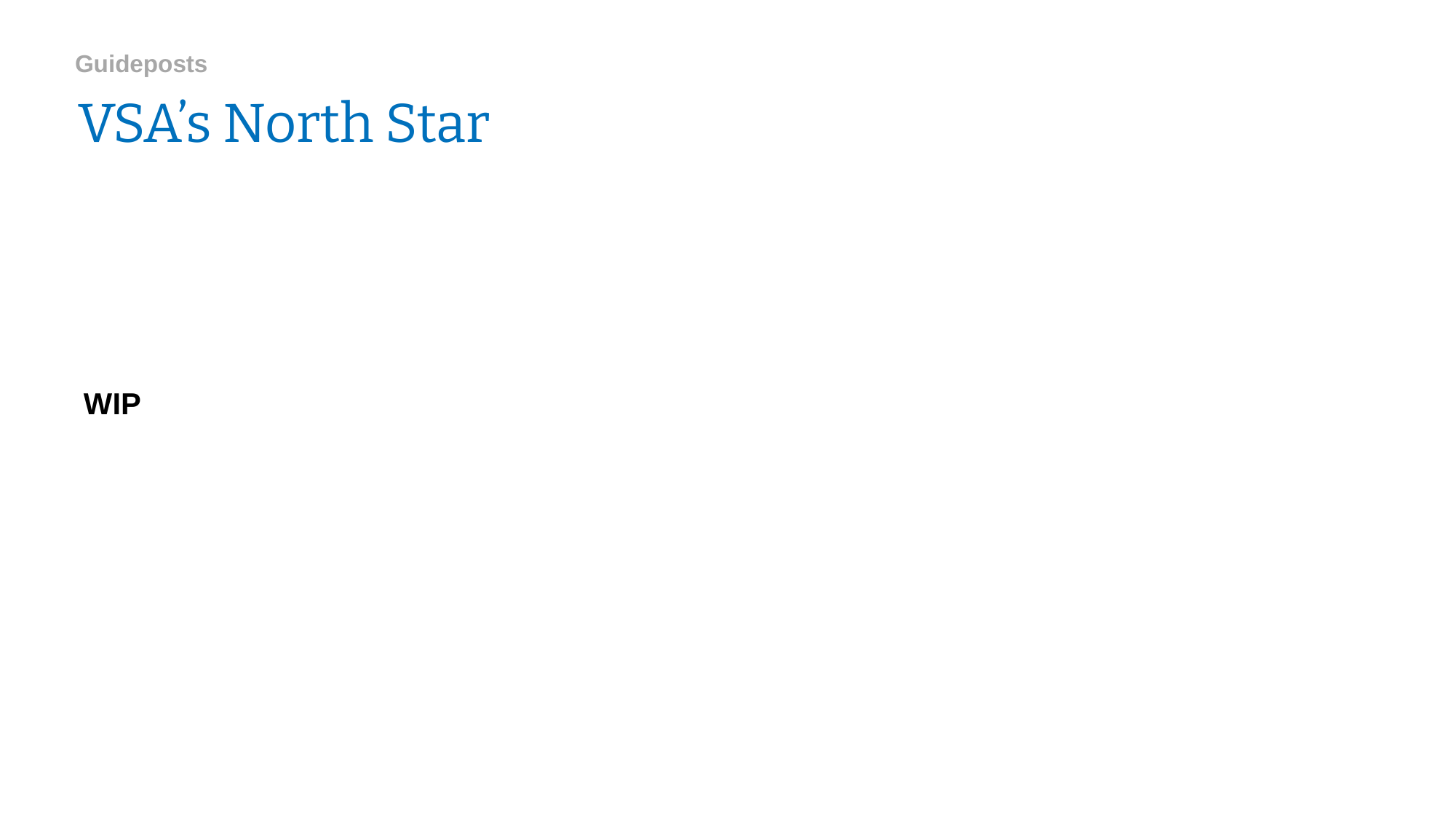

Guideposts
# VSA’s North Star

WIP
VSA’s Mission